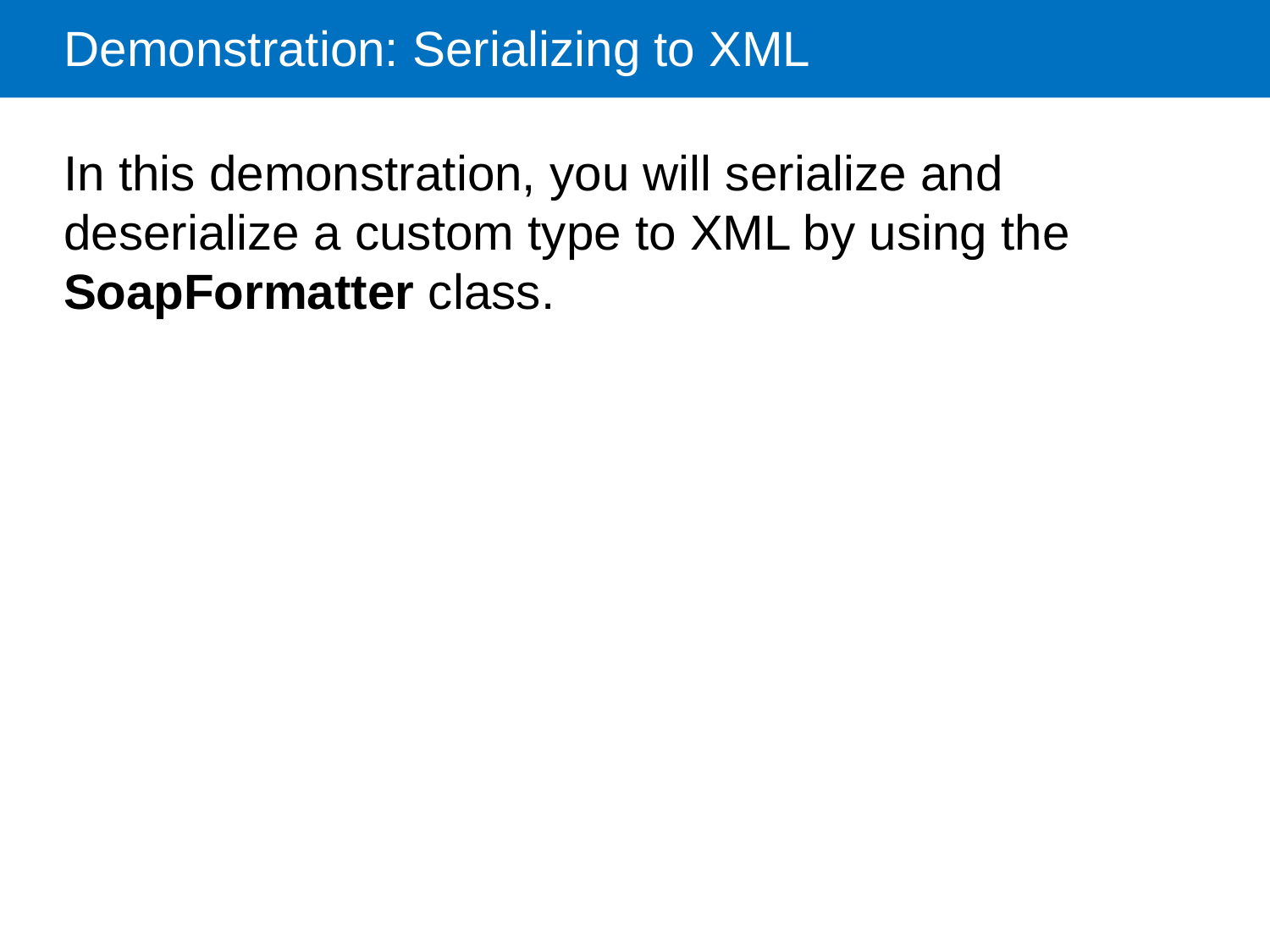

# Demonstration: Serializing to XML
In this demonstration, you will serialize and deserialize a custom type to XML by using the SoapFormatter class.